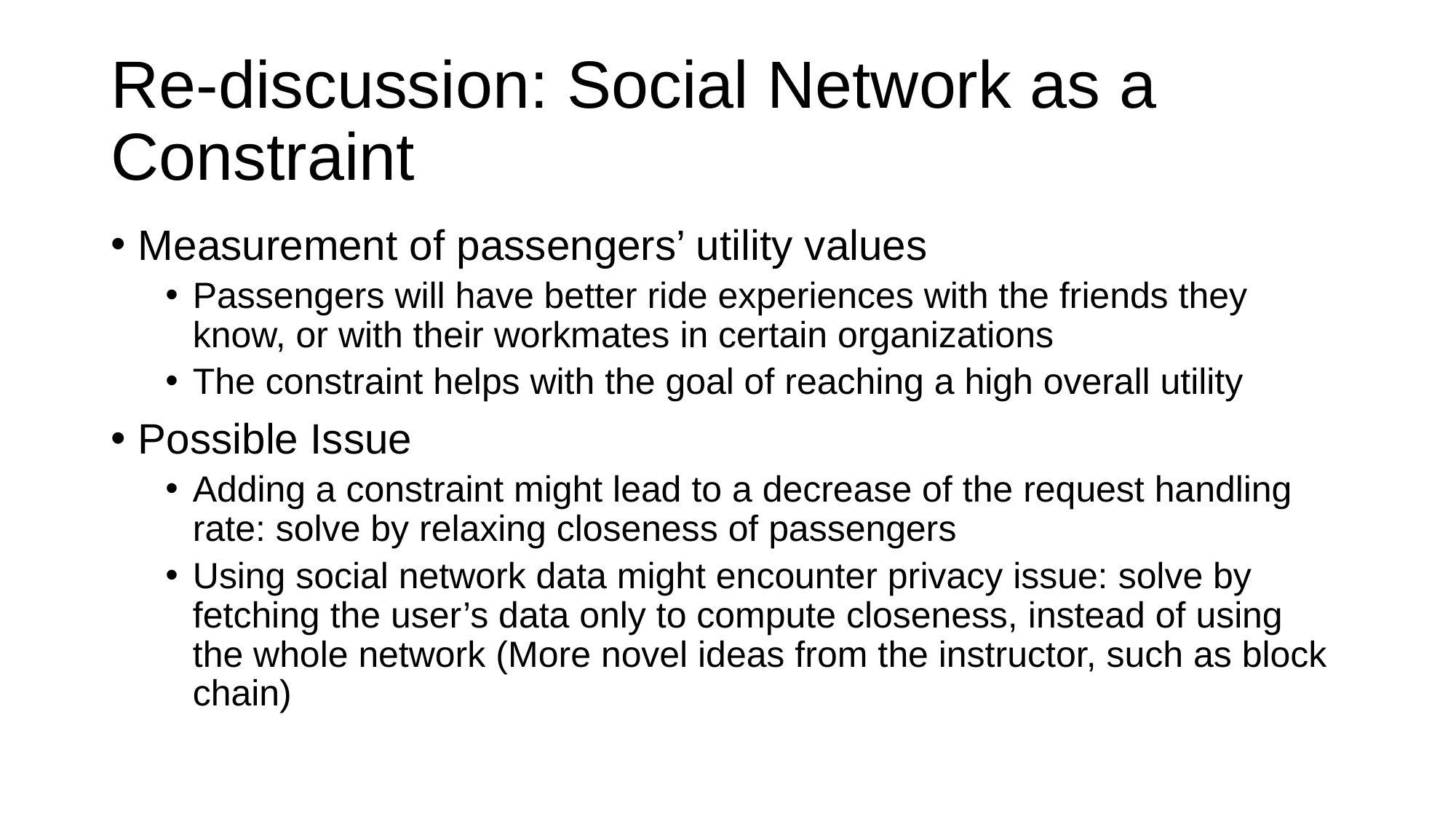

# Re-discussion: Social Network as a Constraint
Measurement of passengers’ utility values
Passengers will have better ride experiences with the friends they know, or with their workmates in certain organizations
The constraint helps with the goal of reaching a high overall utility
Possible Issue
Adding a constraint might lead to a decrease of the request handling rate: solve by relaxing closeness of passengers
Using social network data might encounter privacy issue: solve by fetching the user’s data only to compute closeness, instead of using the whole network (More novel ideas from the instructor, such as block chain)